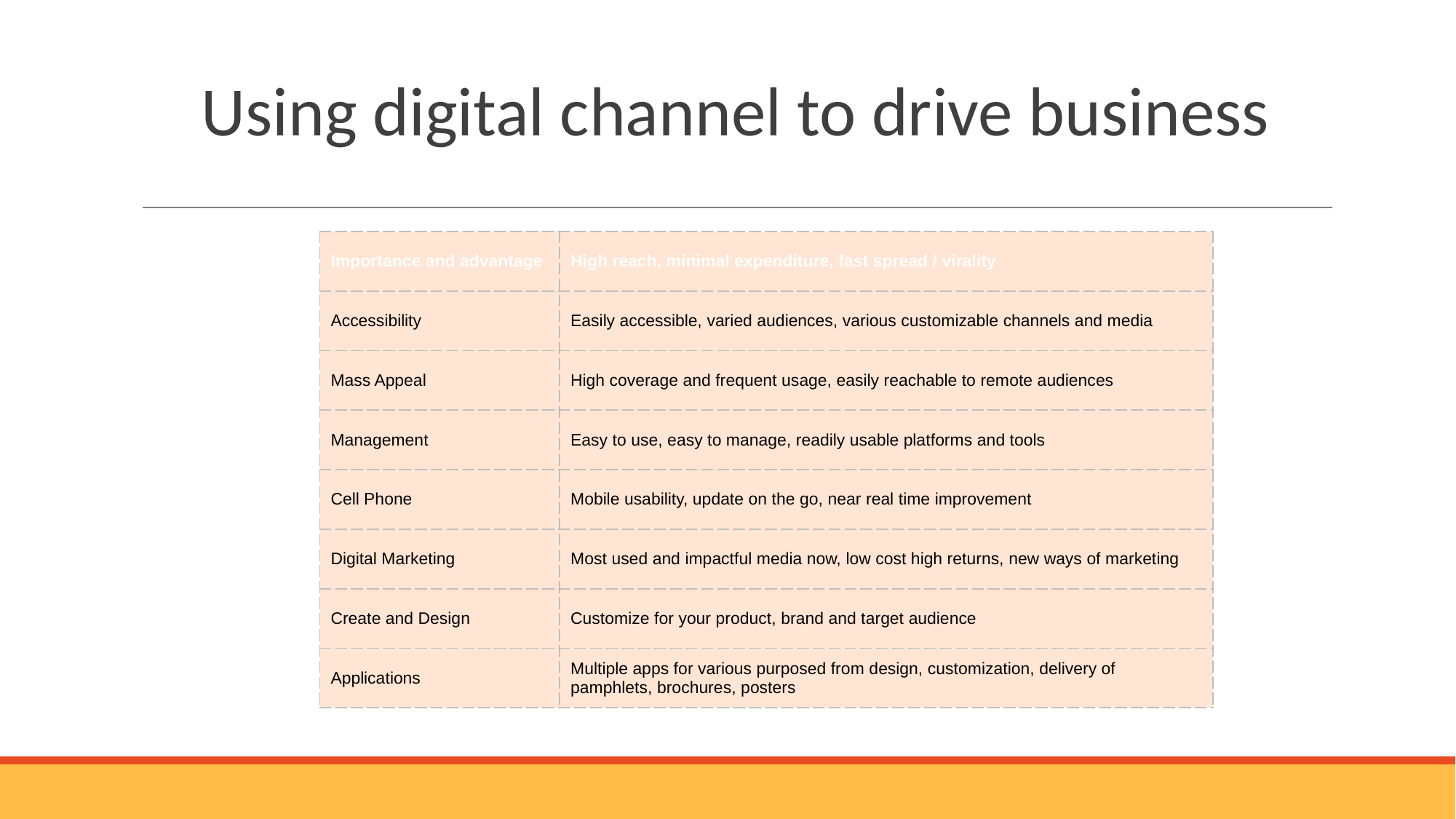

# Using digital channel to drive business
| Importance and advantage | High reach, minimal expenditure, fast spread / virality |
| --- | --- |
| Accessibility | Easily accessible, varied audiences, various customizable channels and media |
| Mass Appeal | High coverage and frequent usage, easily reachable to remote audiences |
| Management | Easy to use, easy to manage, readily usable platforms and tools |
| Cell Phone | Mobile usability, update on the go, near real time improvement |
| Digital Marketing | Most used and impactful media now, low cost high returns, new ways of marketing |
| Create and Design | Customize for your product, brand and target audience |
| Applications | Multiple apps for various purposed from design, customization, delivery of pamphlets, brochures, posters |